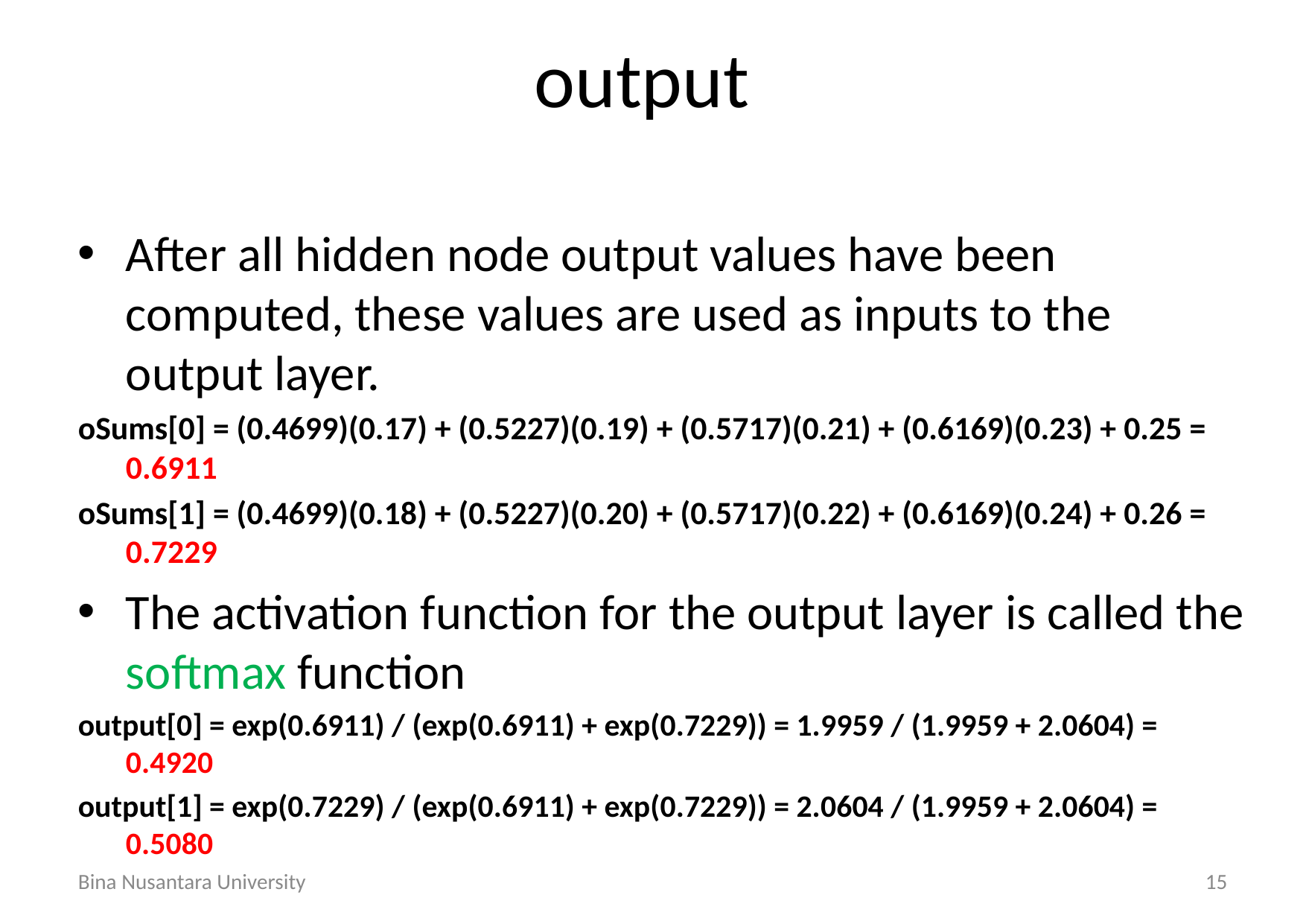

# output
After all hidden node output values have been computed, these values are used as inputs to the output layer.
oSums[0] = (0.4699)(0.17) + (0.5227)(0.19) + (0.5717)(0.21) + (0.6169)(0.23) + 0.25 = 0.6911
oSums[1] = (0.4699)(0.18) + (0.5227)(0.20) + (0.5717)(0.22) + (0.6169)(0.24) + 0.26 = 0.7229
The activation function for the output layer is called the softmax function
output[0] = exp(0.6911) / (exp(0.6911) + exp(0.7229)) = 1.9959 / (1.9959 + 2.0604) = 0.4920
output[1] = exp(0.7229) / (exp(0.6911) + exp(0.7229)) = 2.0604 / (1.9959 + 2.0604) = 0.5080
Bina Nusantara University
15